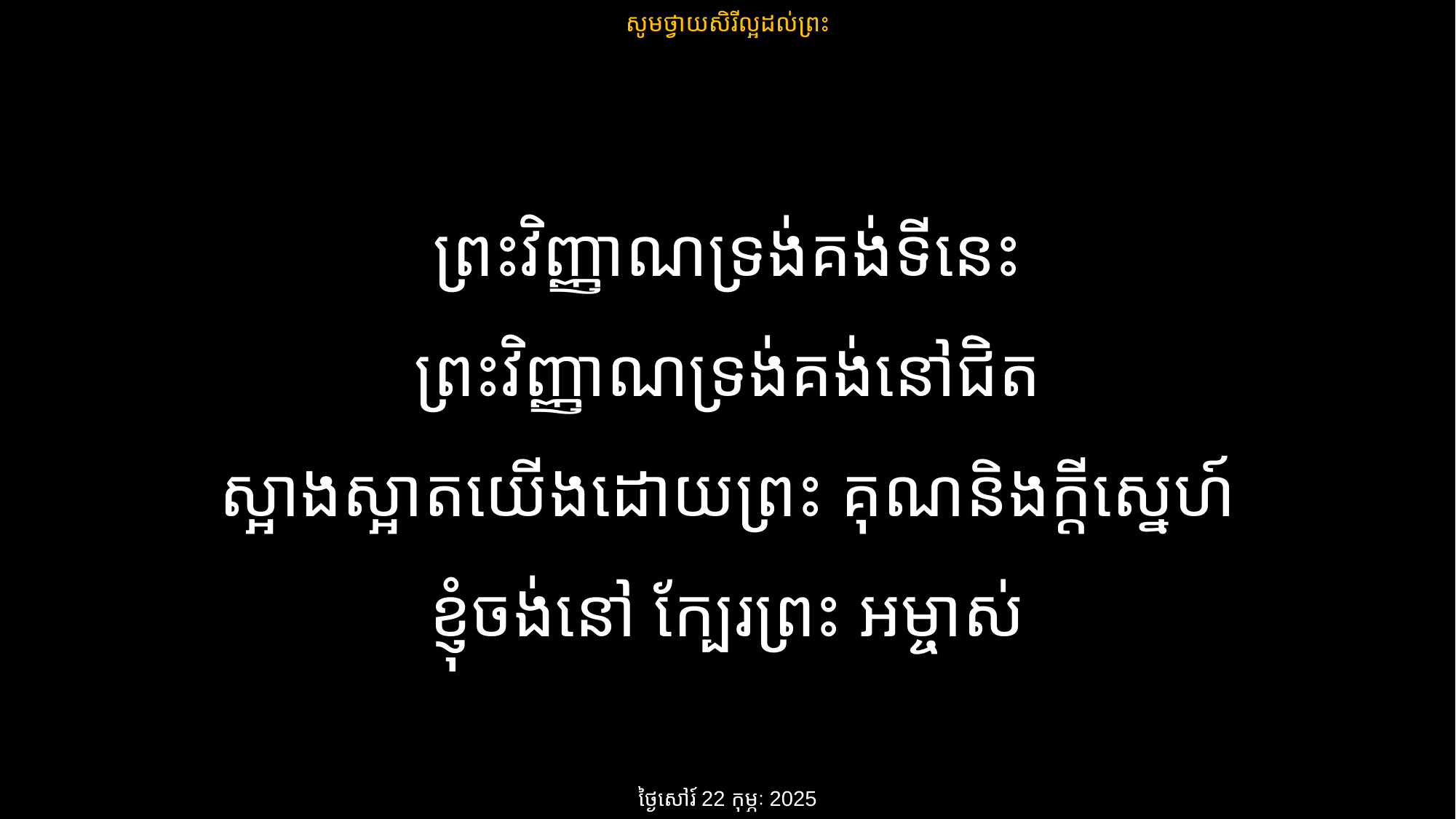

សូមថ្វាយសិរីល្អដល់ព្រះ
ព្រះវិញ្ញាណទ្រង់គង់ទីនេះ
ព្រះវិញ្ញាណទ្រង់គង់នៅជិត
ស្អាងស្អាតយើងដោយព្រះ គុណនិងក្តីស្នេហ៍
ខ្ញុំចង់នៅ ក្បែរព្រះ អម្ចាស់
ថ្ងៃសៅរ៍ 22 កុម្ភៈ 2025